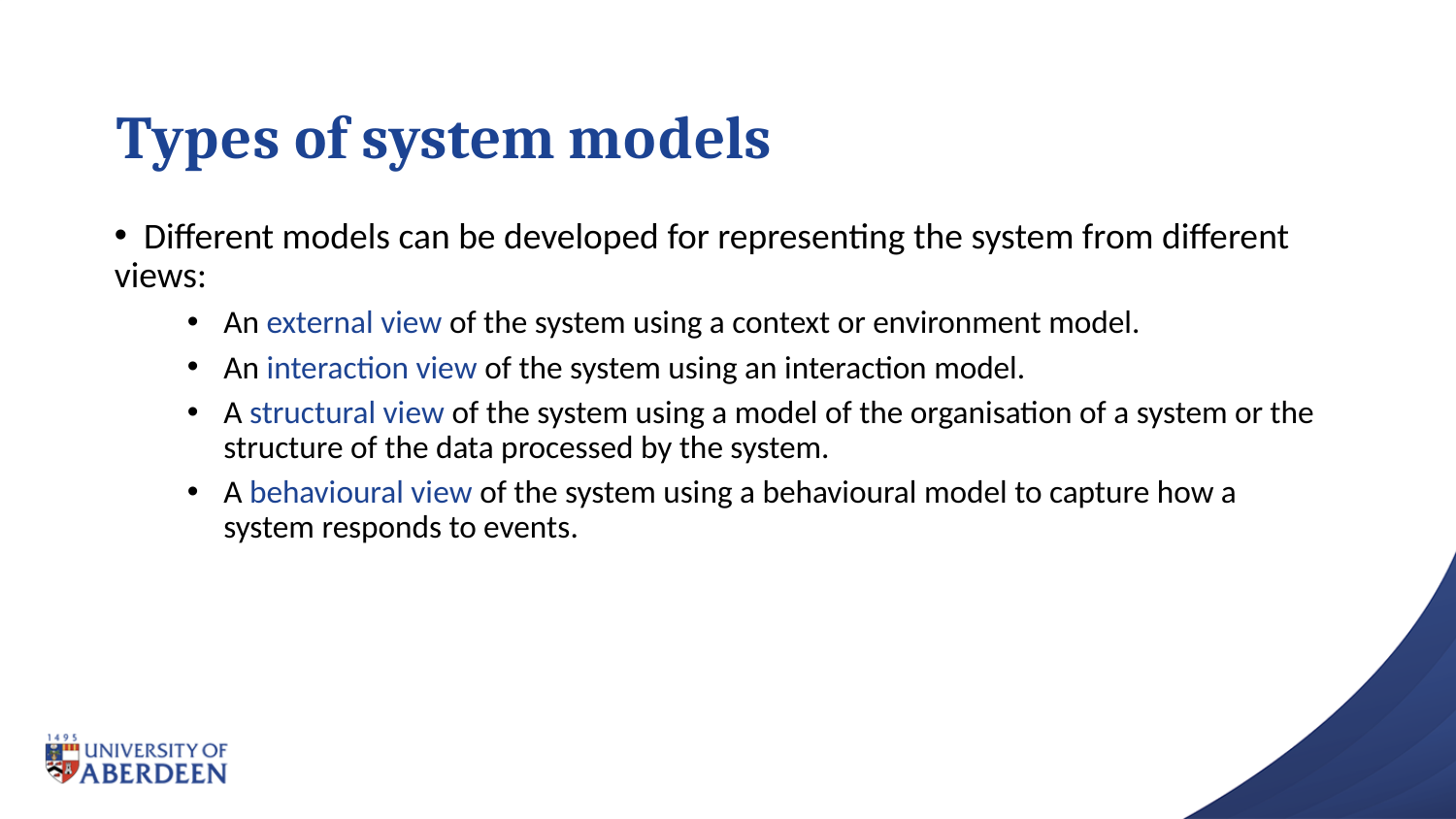

# Types of system models
  Different models can be developed for representing the system from different views:
An external view of the system using a context or environment model.
An interaction view of the system using an interaction model.
A structural view of the system using a model of the organisation of a system or the structure of the data processed by the system.
A behavioural view of the system using a behavioural model to capture how a system responds to events.